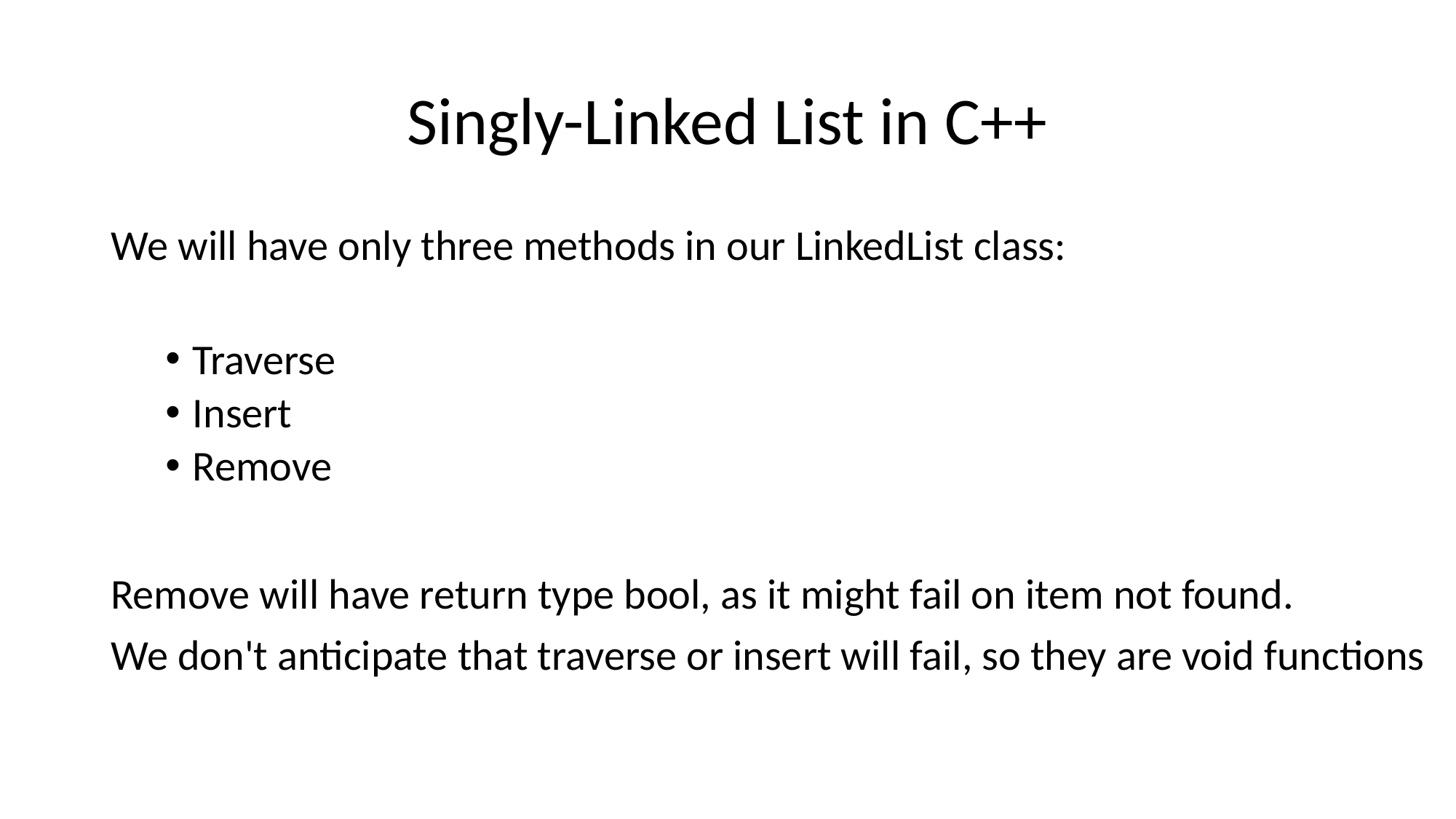

# Singly-Linked List in C++
We will have only three methods in our LinkedList class:

Traverse
Insert
Remove

Remove will have return type bool, as it might fail on item not found.
We don't anticipate that traverse or insert will fail, so they are void functions